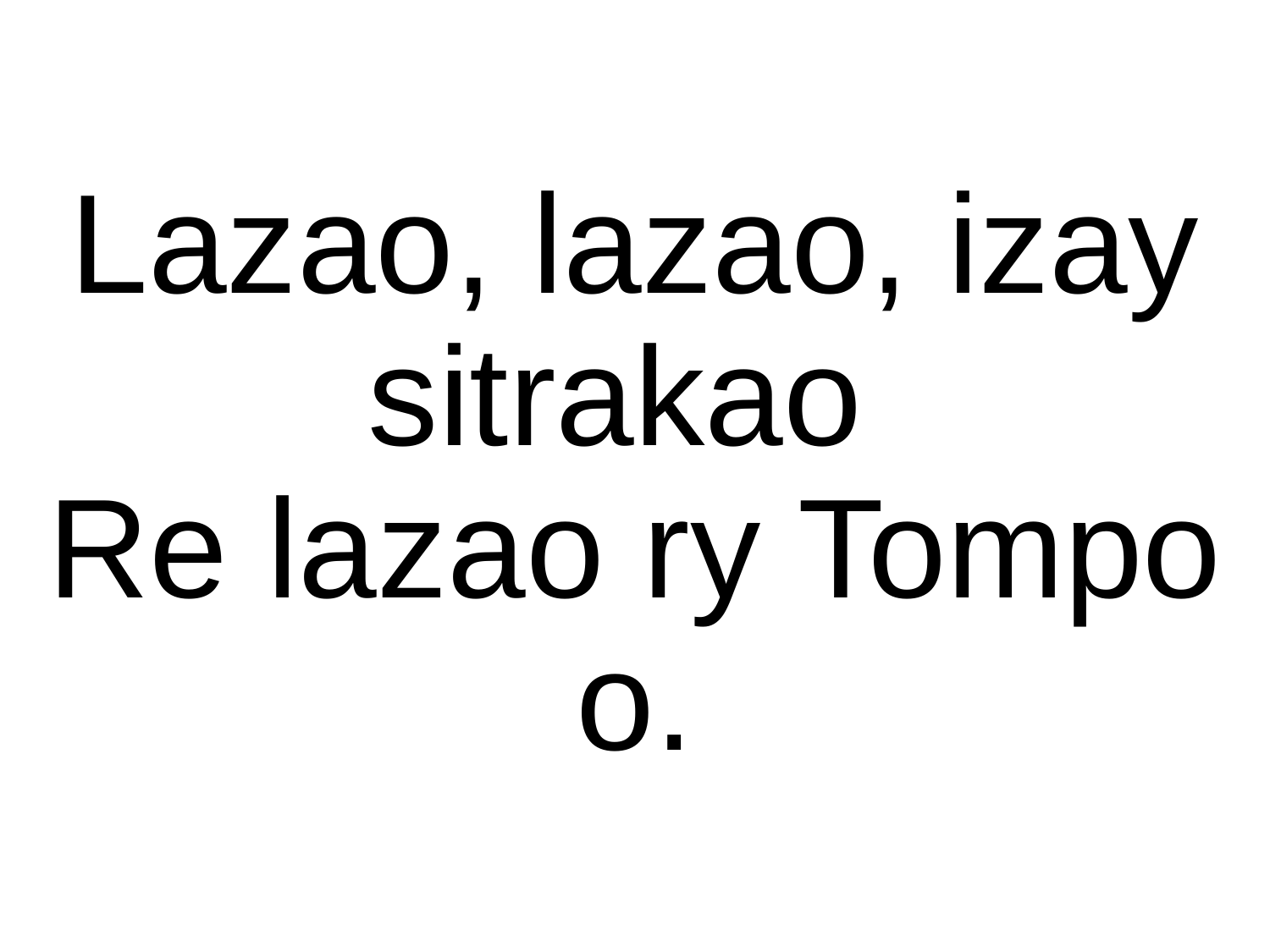

# Lazao, lazao, izay sitrakao Re lazao ry Tompo o.